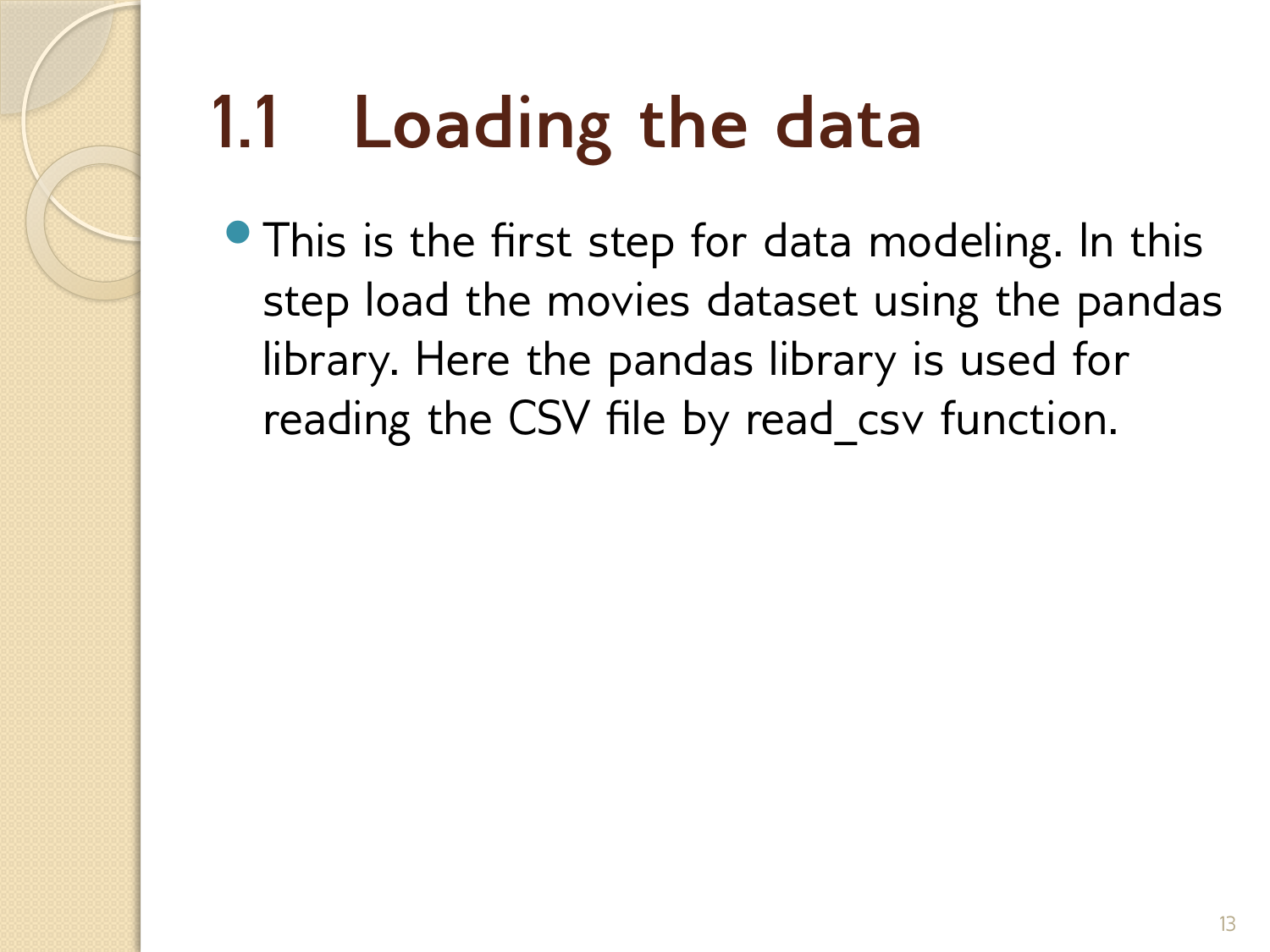

# 1.1   Loading the data
This is the first step for data modeling. In this step load the movies dataset using the pandas library. Here the pandas library is used for reading the CSV file by read_csv function.

13